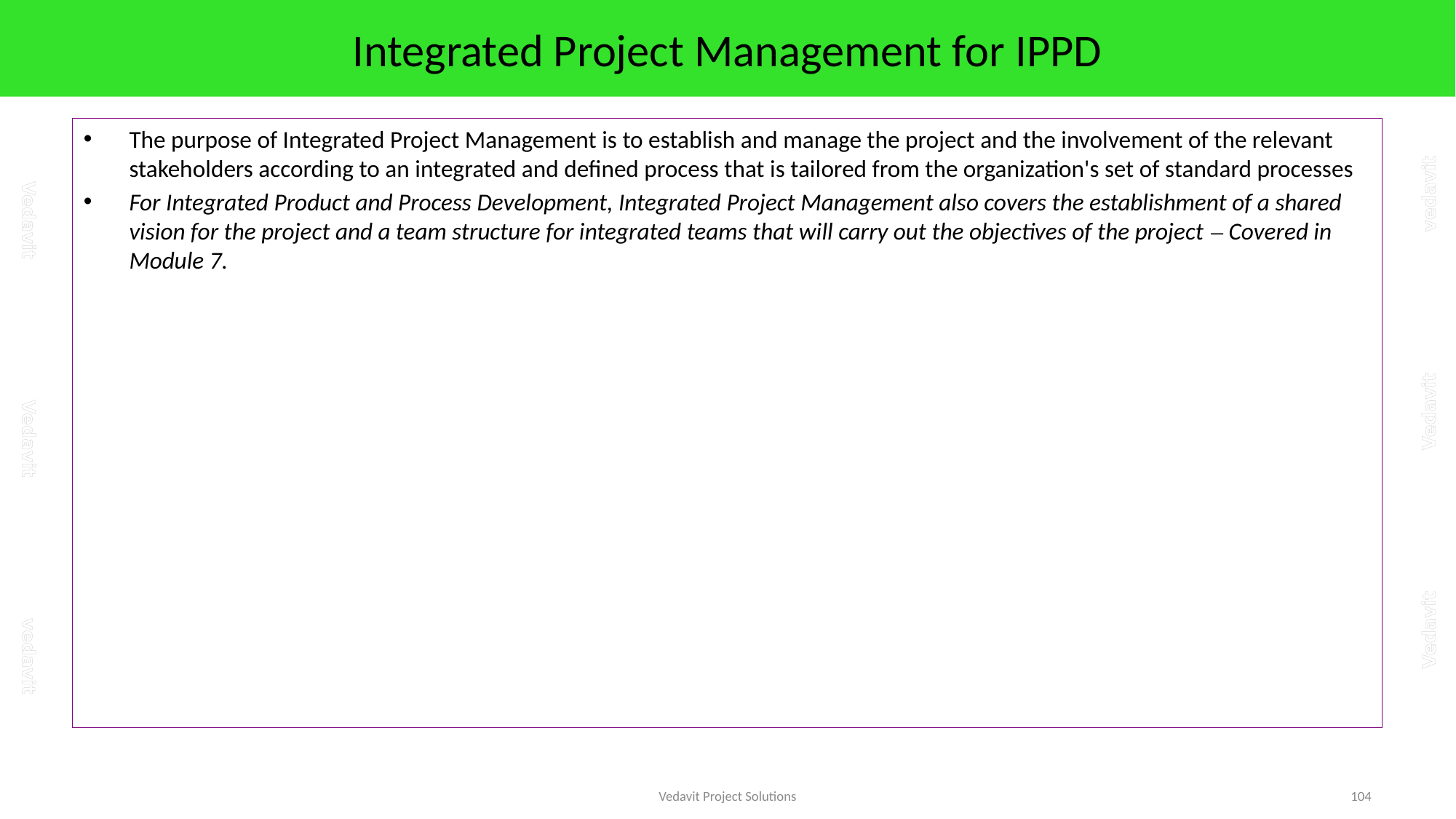

# Integrated Project Management for IPPD
The purpose of Integrated Project Management is to establish and manage the project and the involvement of the relevant stakeholders according to an integrated and defined process that is tailored from the organization's set of standard processes
For Integrated Product and Process Development, Integrated Project Management also covers the establishment of a shared vision for the project and a team structure for integrated teams that will carry out the objectives of the project – Covered in Module 7.
Vedavit Project Solutions
104